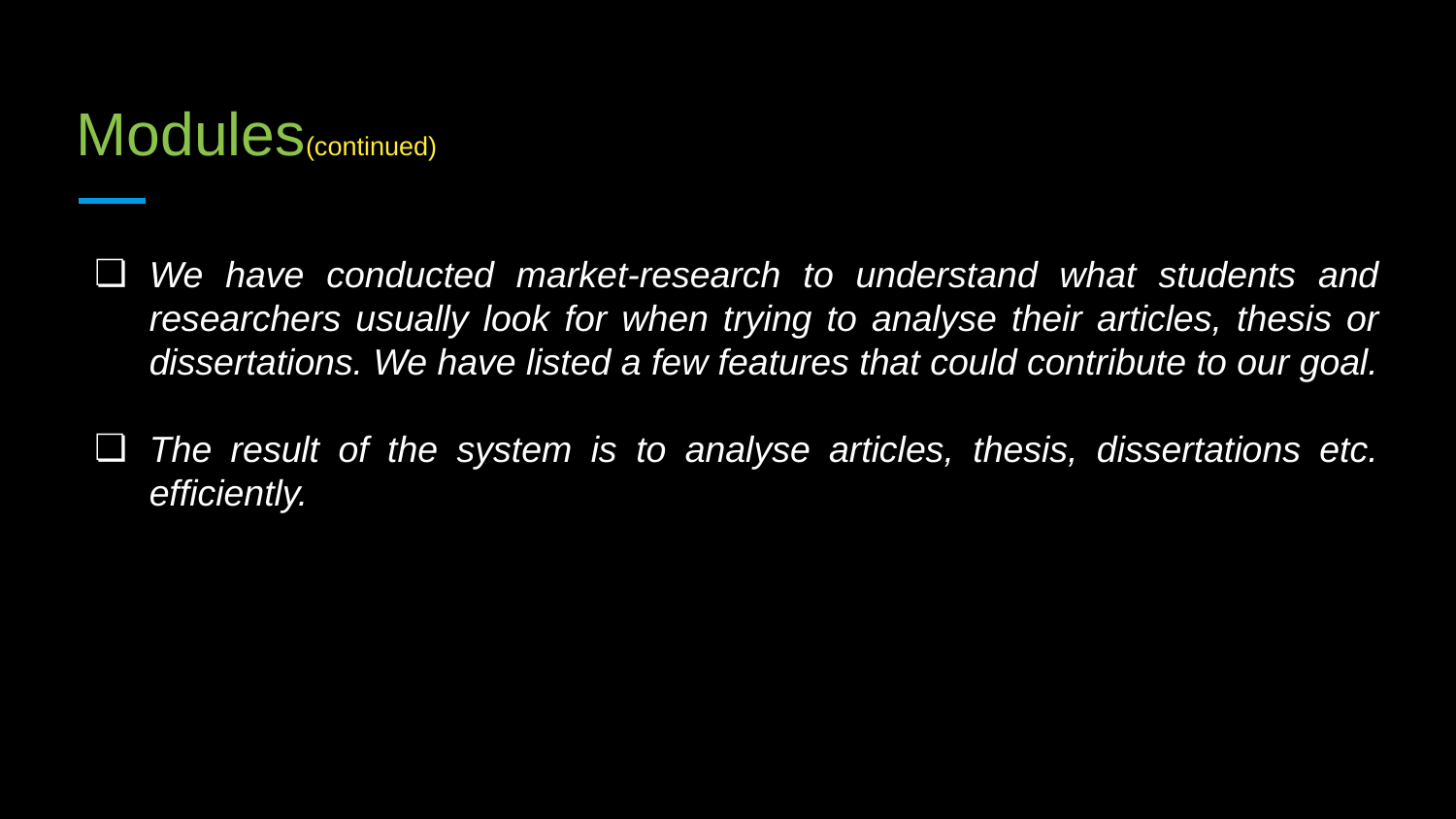

# Modules(continued)
We have conducted market-research to understand what students and researchers usually look for when trying to analyse their articles, thesis or dissertations. We have listed a few features that could contribute to our goal.

The result of the system is to analyse articles, thesis, dissertations etc. efficiently.